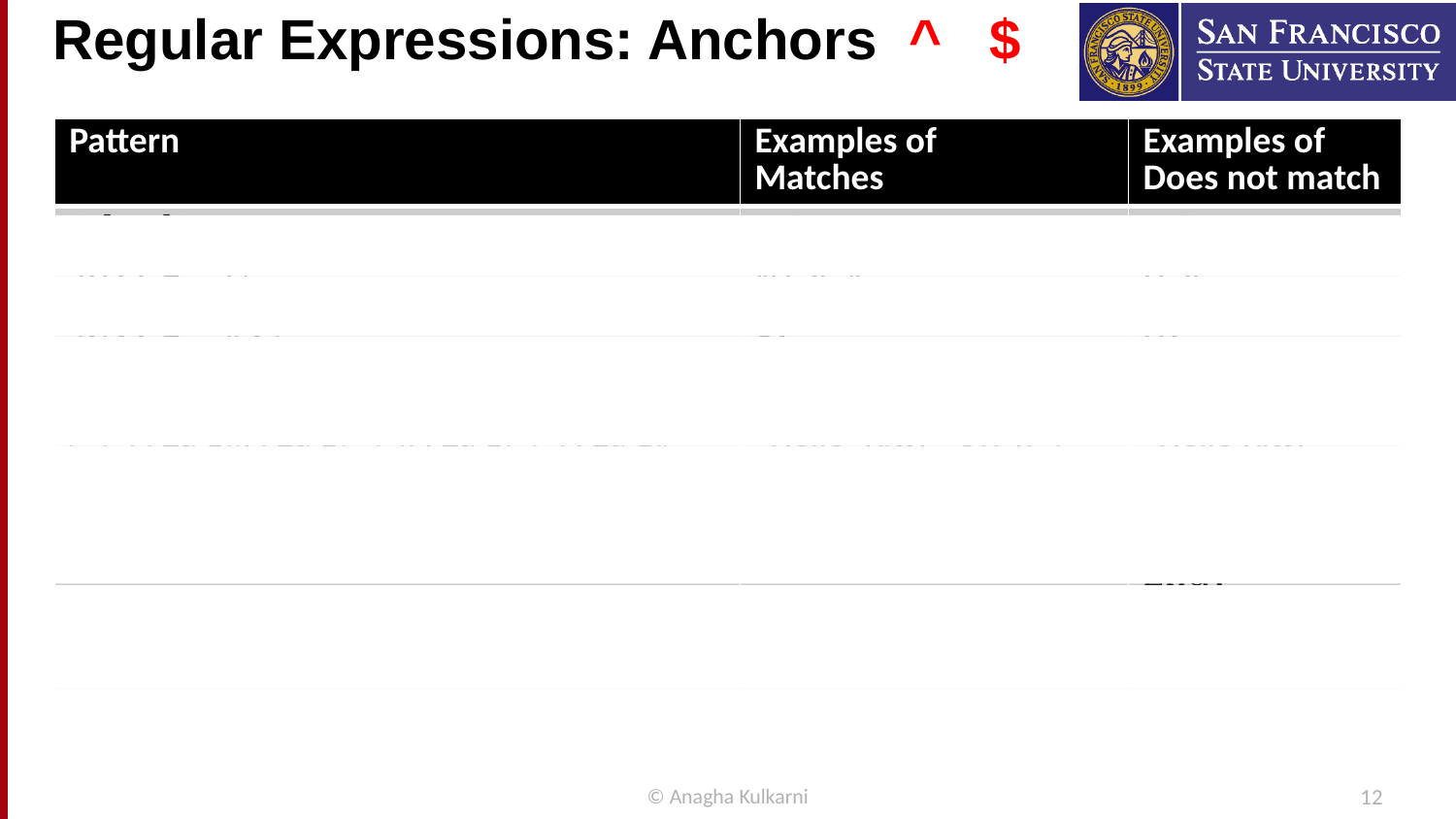

# Regular Expressions: Anchors  ^   $
| Pattern | Examples of Matches | Examples of Does not match |
| --- | --- | --- |
| /^[A-Z]/ | Palo | pAlo |
| /^[^A-Za-z]/ | “Hello” | Hello |
| /^[^A-Za-z]\^/ | 9^y | H^ 9# |
| /^[^A-Za-z][A-Za-z]+\^[A-Za-z]+[^A-Za-z]/ | “Hello^Kitty” OR ‘x^y’ “x^y” OR 9x^y3 | “Hello Kitty” x^y ‘2^3’ |
| /\.$/ | The end. | End? End. Start! |
| /\?$/ | The end? | The end! |

© Anagha Kulkarni
12